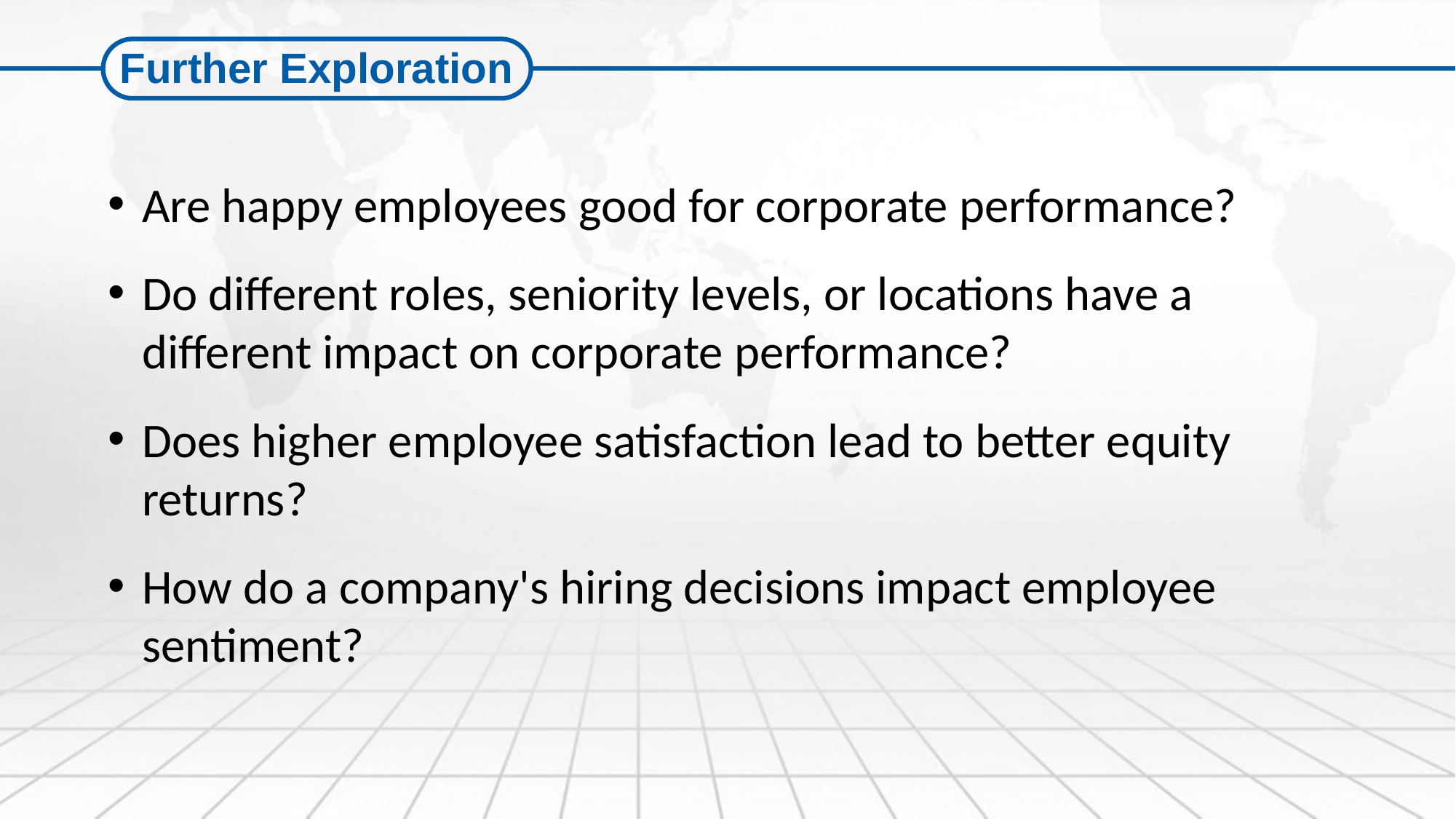

Further Exploration

Are happy employees good for corporate performance?
Do different roles, seniority levels, or locations have a different impact on corporate performance?
Does higher employee satisfaction lead to better equity returns?
How do a company's hiring decisions impact employee sentiment?